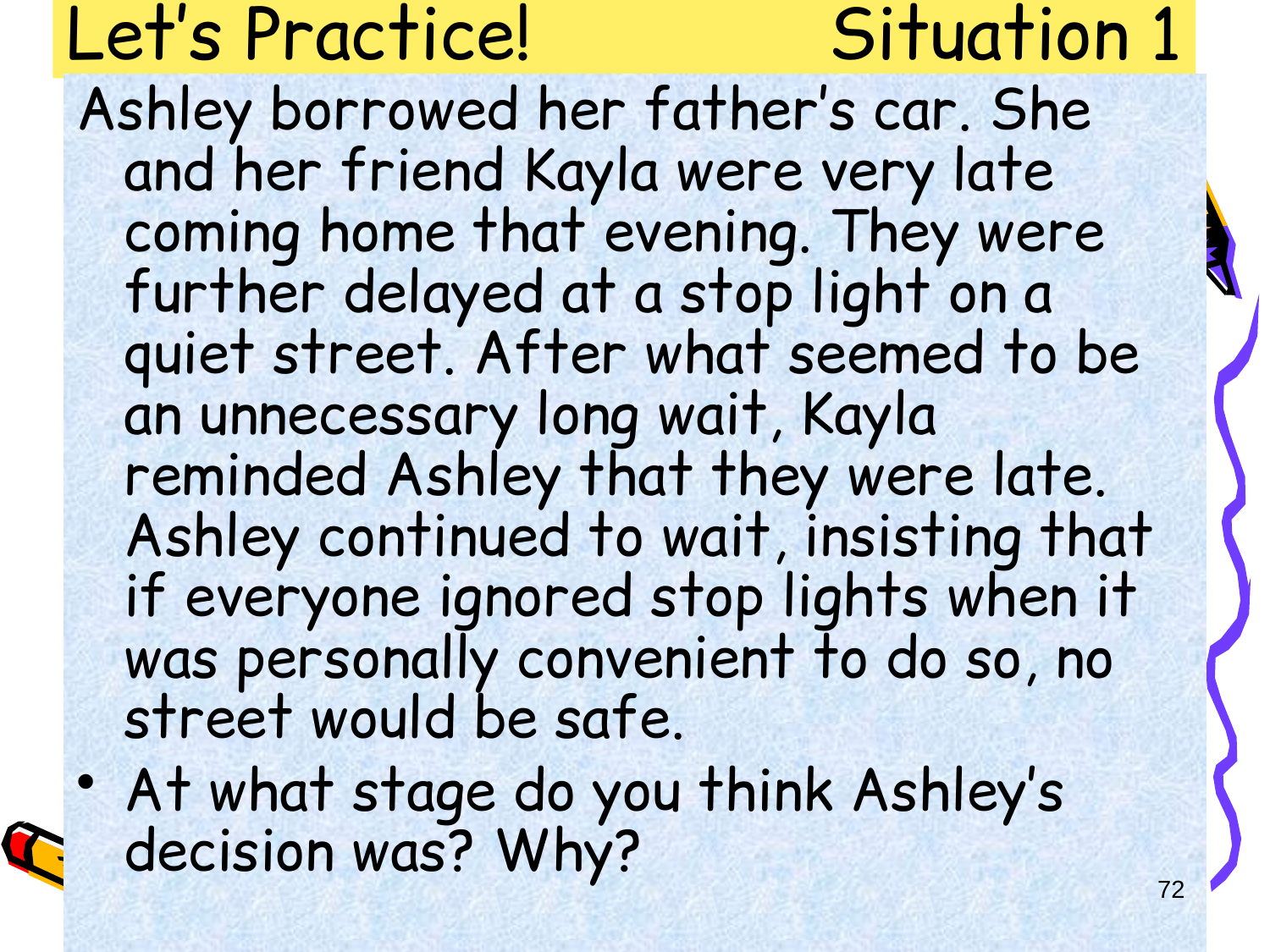

# Let’s Practice!			Situation 1
Ashley borrowed her father’s car. She and her friend Kayla were very late coming home that evening. They were further delayed at a stop light on a quiet street. After what seemed to be an unnecessary long wait, Kayla  reminded Ashley that they were late. Ashley continued to wait, insisting that if everyone ignored stop lights when it was personally convenient to do so, no street would be safe.
At what stage do you think Ashley’s decision was? Why?
72